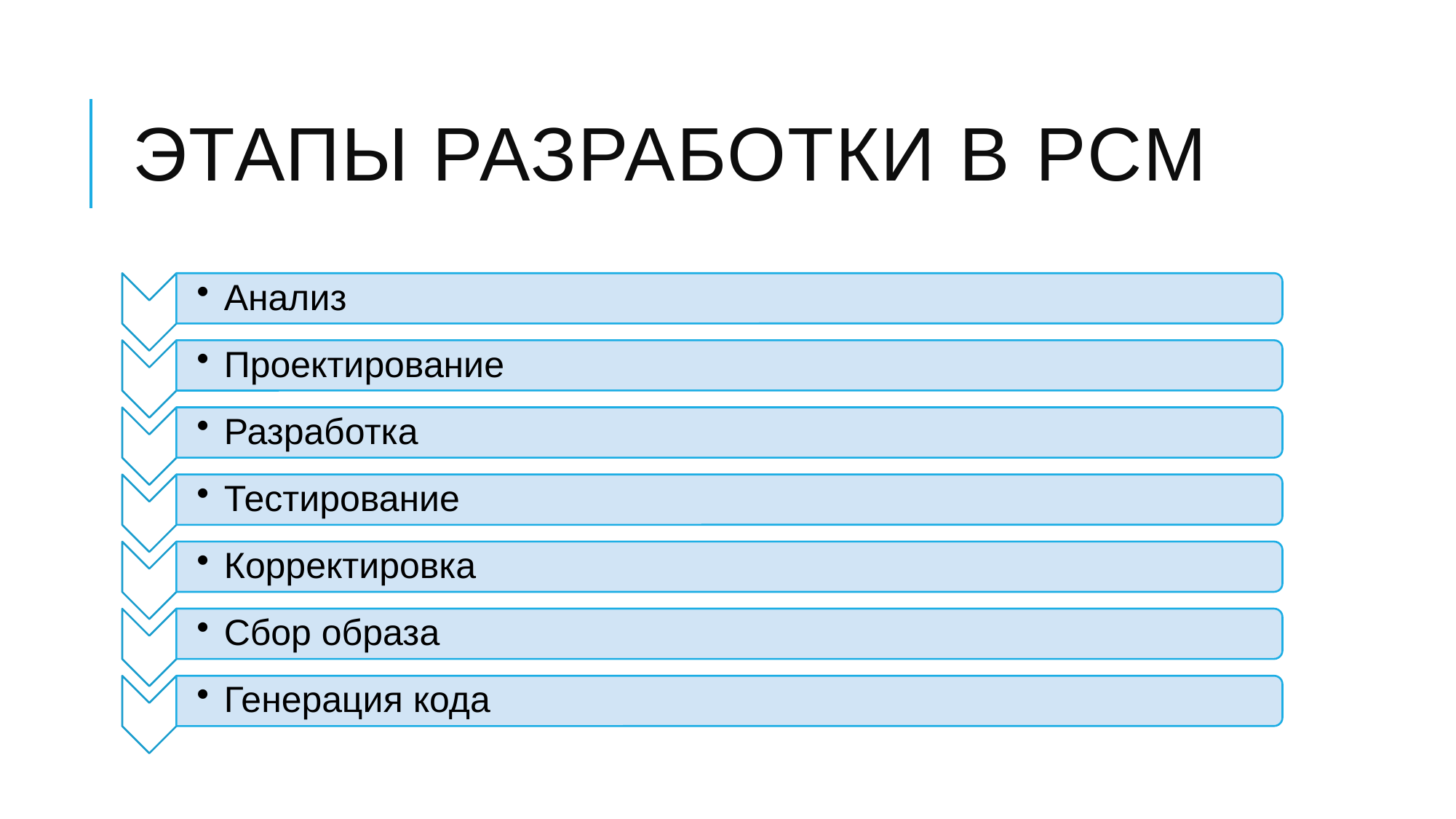

# Этапы разработки в PCM

Анализ

Проектирование

Разработка

Тестирование

Корректировка

Сбор образа

Генерация кода